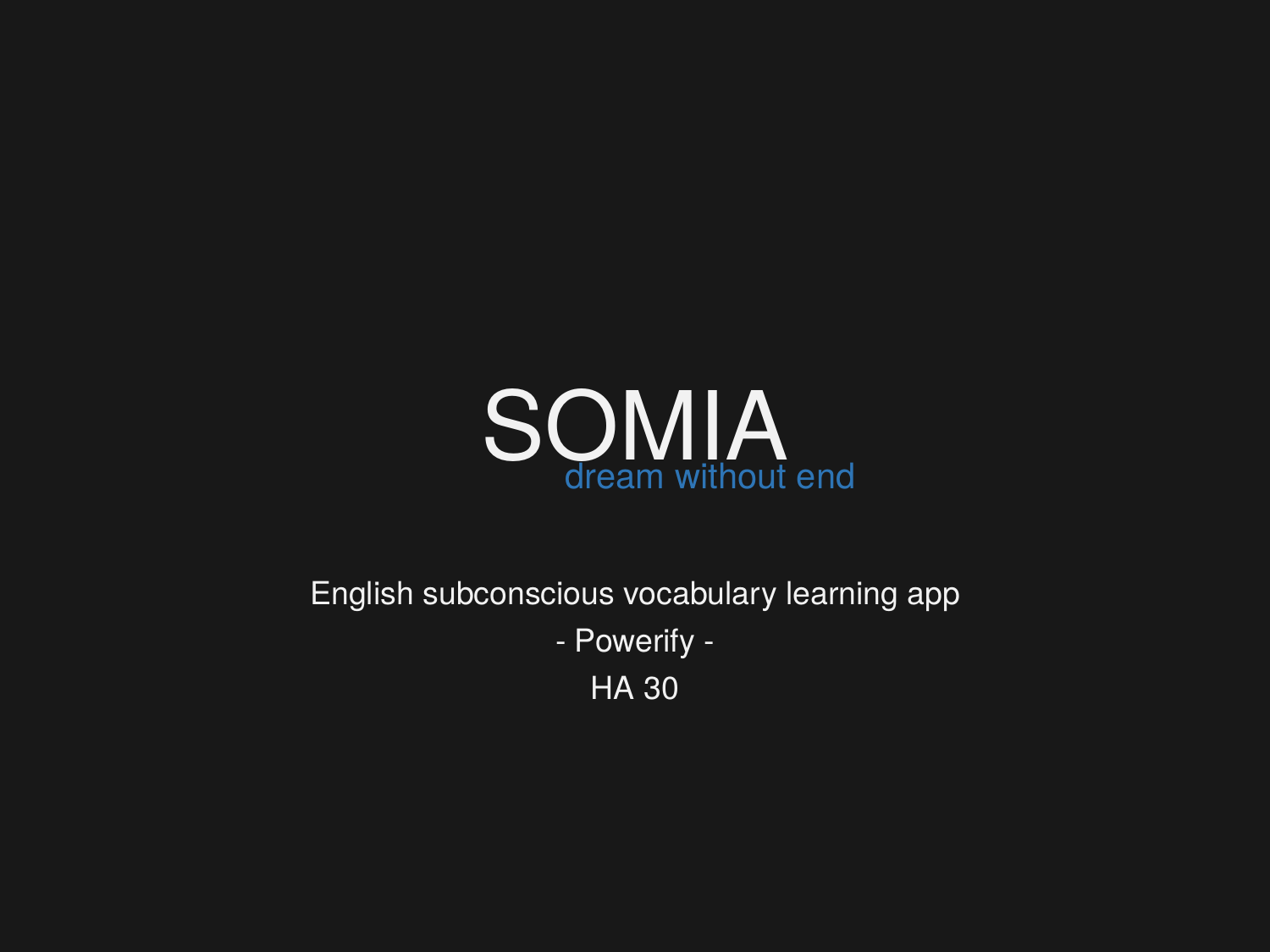

# SOMIA
dream without end
English subconscious vocabulary learning app
- Powerify -
HA 30